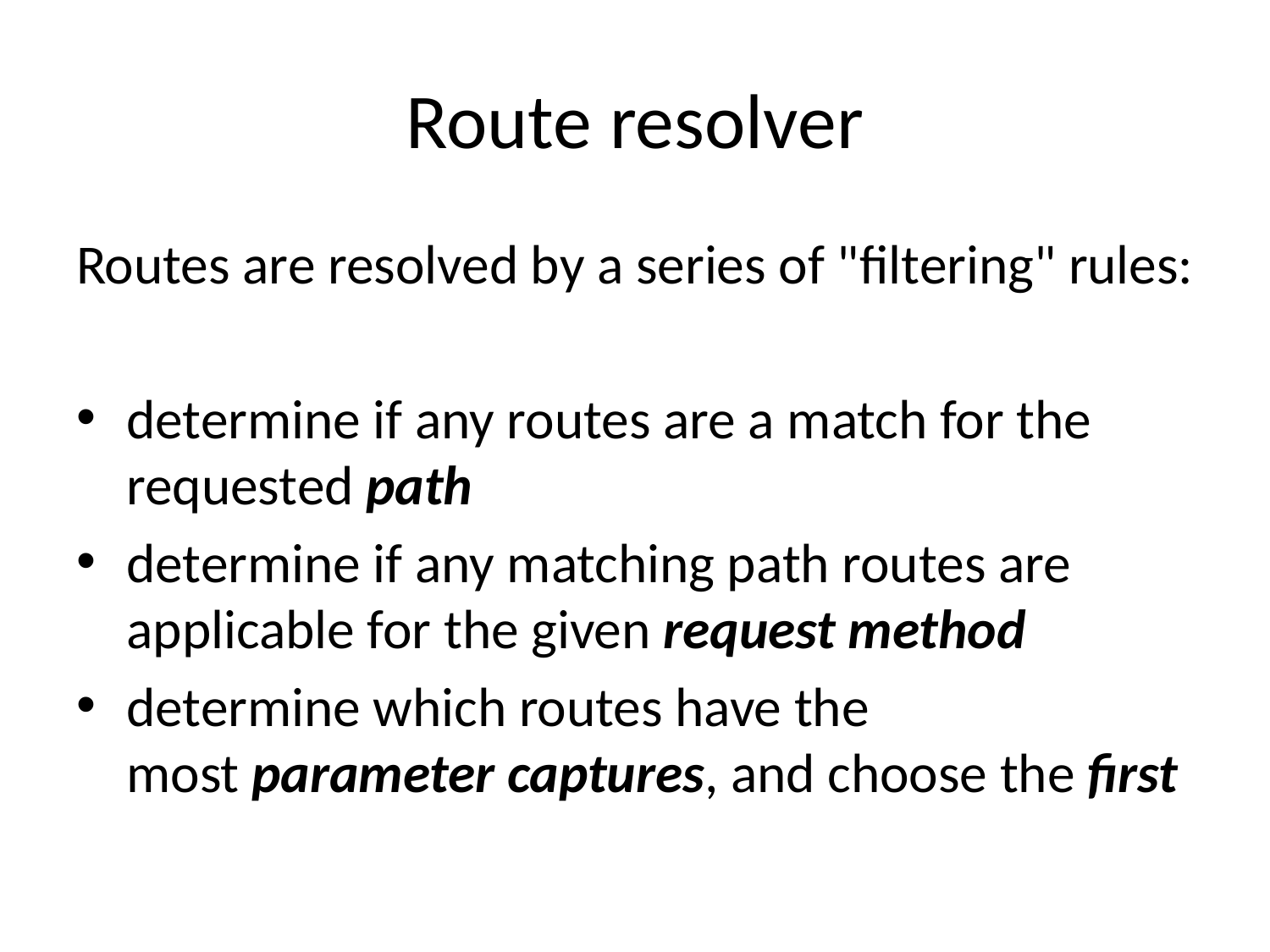

# Route resolver
Routes are resolved by a series of "filtering" rules:

determine if any routes are a match for the requested path
determine if any matching path routes are applicable for the given request method
determine which routes have the most parameter captures, and choose the first